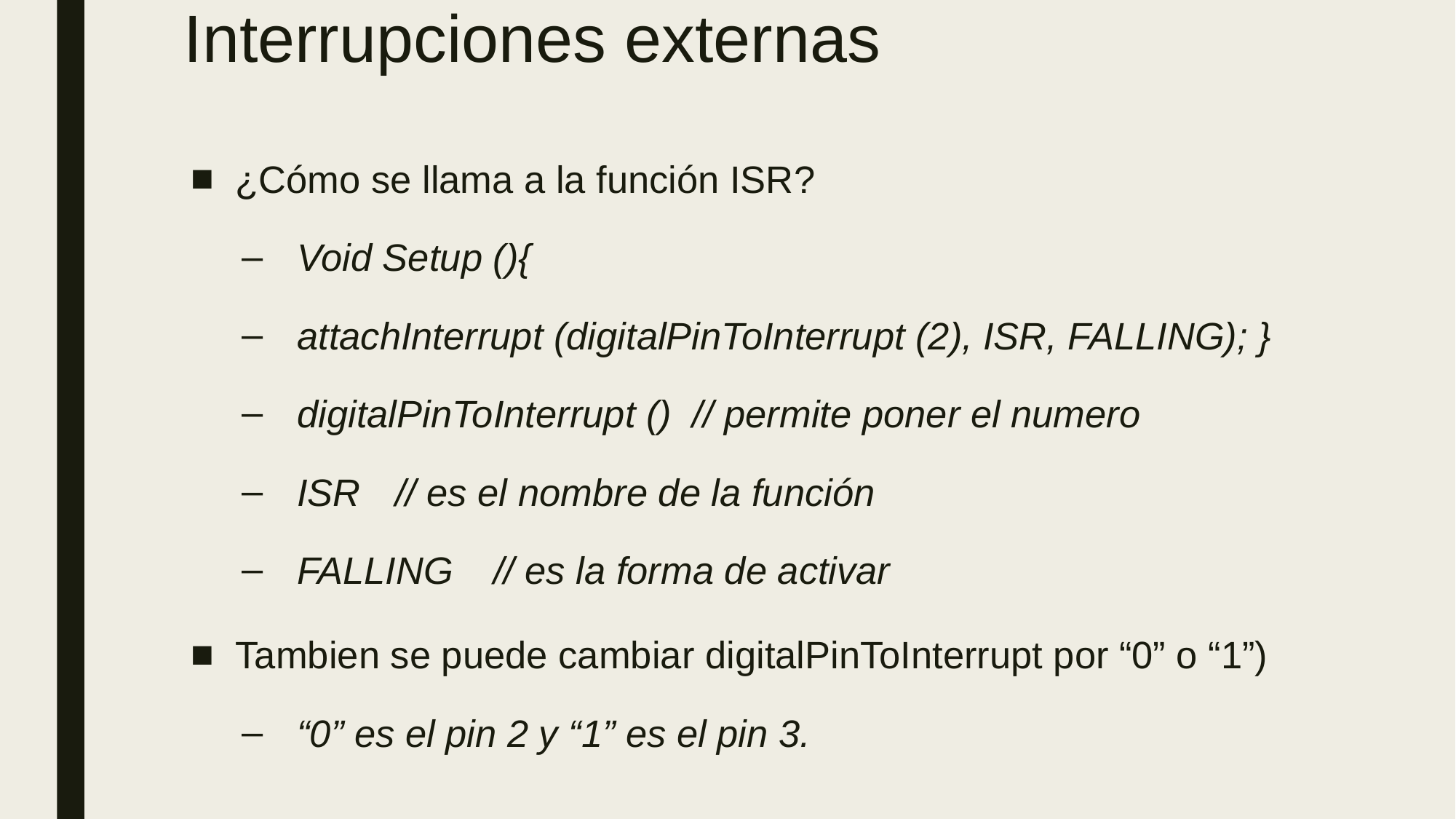

# Interrupciones externas
¿Cómo se llama a la función ISR?
Void Setup (){
attachInterrupt (digitalPinToInterrupt (2), ISR, FALLING); }
digitalPinToInterrupt ()  // permite poner el numero
ISR 		// es el nombre de la función
FALLING	// es la forma de activar
Tambien se puede cambiar digitalPinToInterrupt por “0” o “1”)
“0” es el pin 2 y “1” es el pin 3.